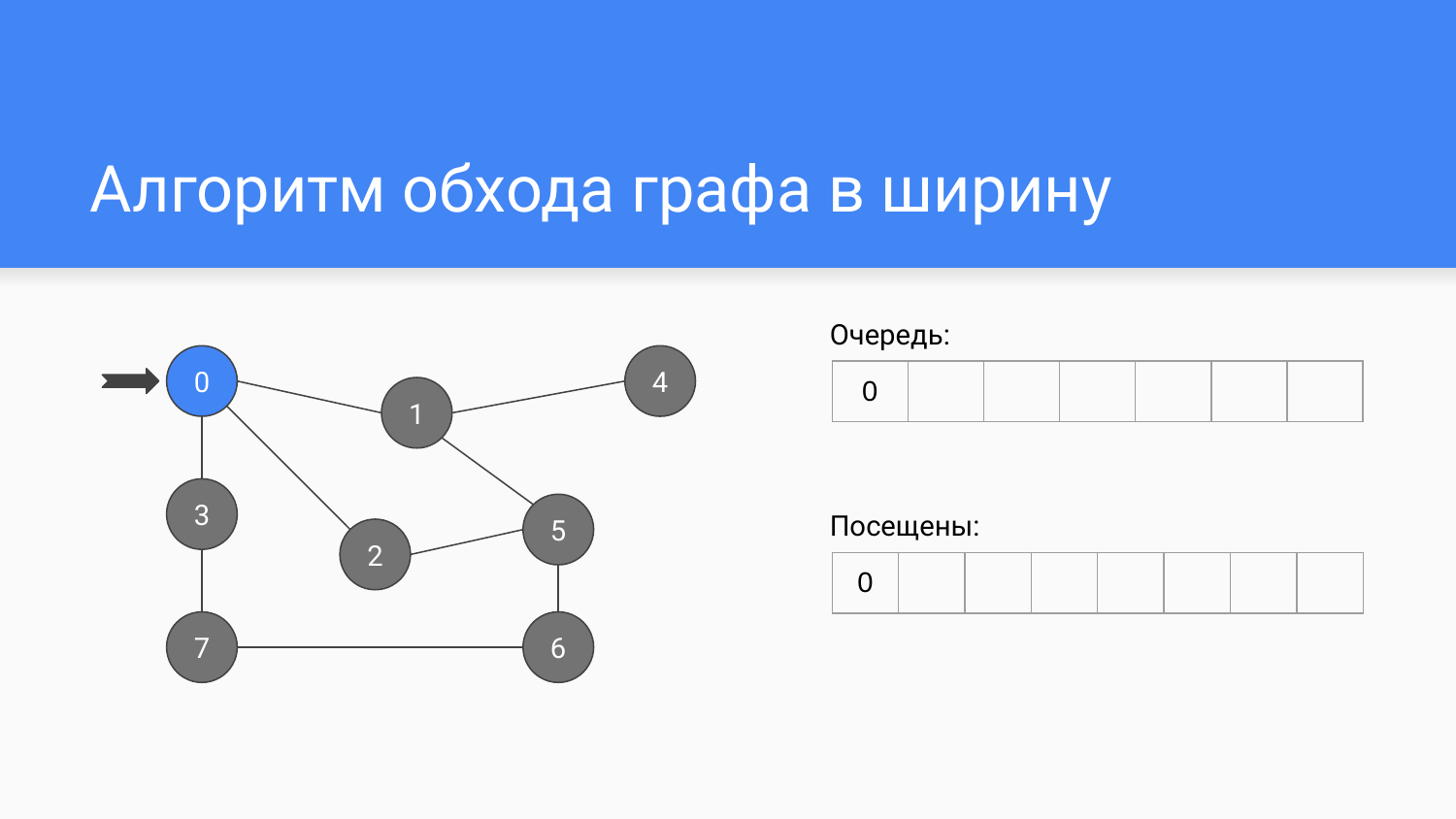

# Алгоритм обхода графа в ширину
Очередь:
0
4
| 0 |  |  |  |  |  |  |
| --- | --- | --- | --- | --- | --- | --- |

1
3
Посещены:
5
2
| 0 |  |  |  |  |  |  |  |
| --- | --- | --- | --- | --- | --- | --- | --- |
7
6